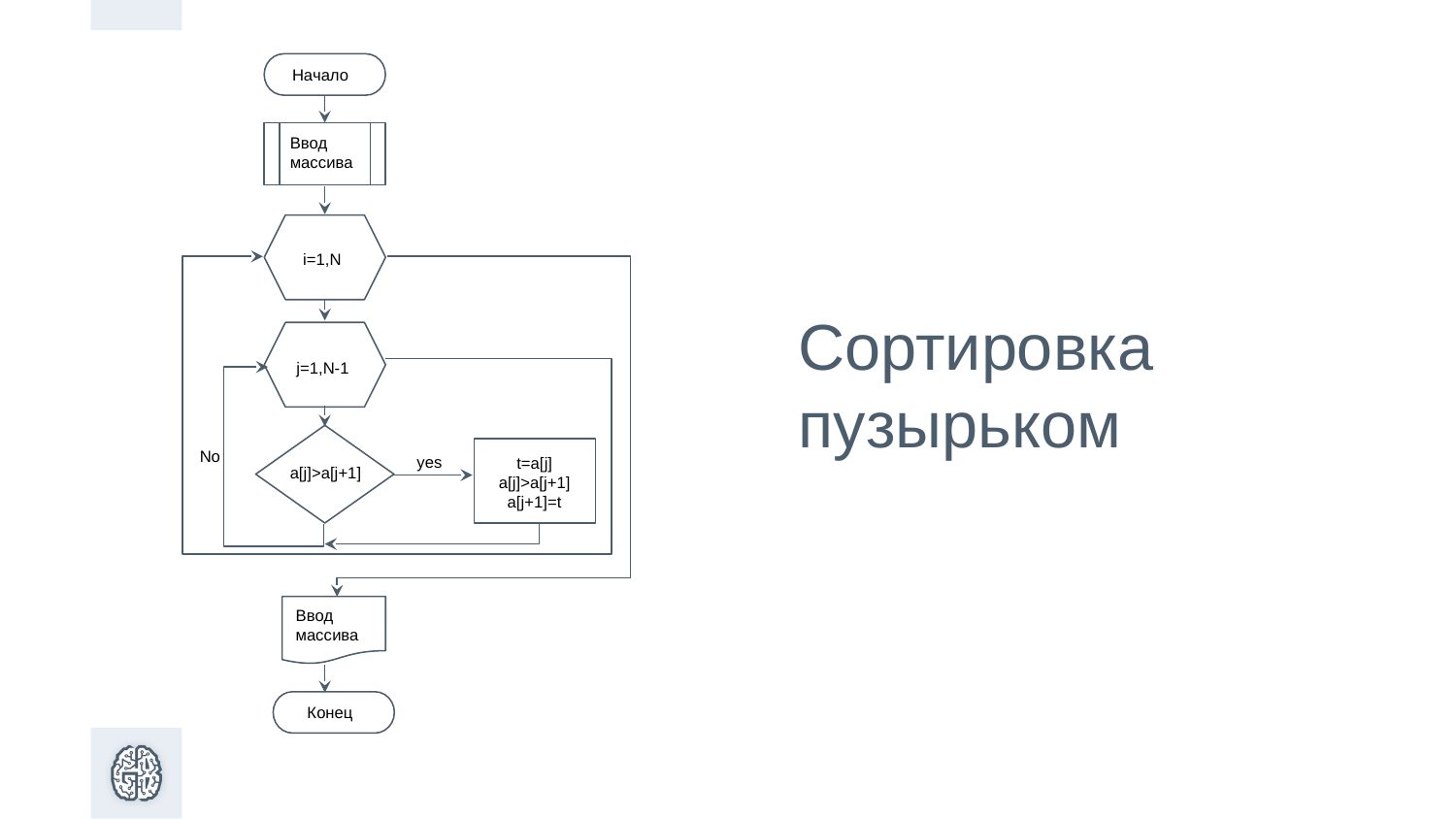

Начало

Ввод массива

i=1,N

j=1,N-1

t=a[j]
a[j]>a[j+1]
a[j+1]=t
yes

a[j]>a[j+1]

Ввод массива

Конец

Сортировка пузырьком
No